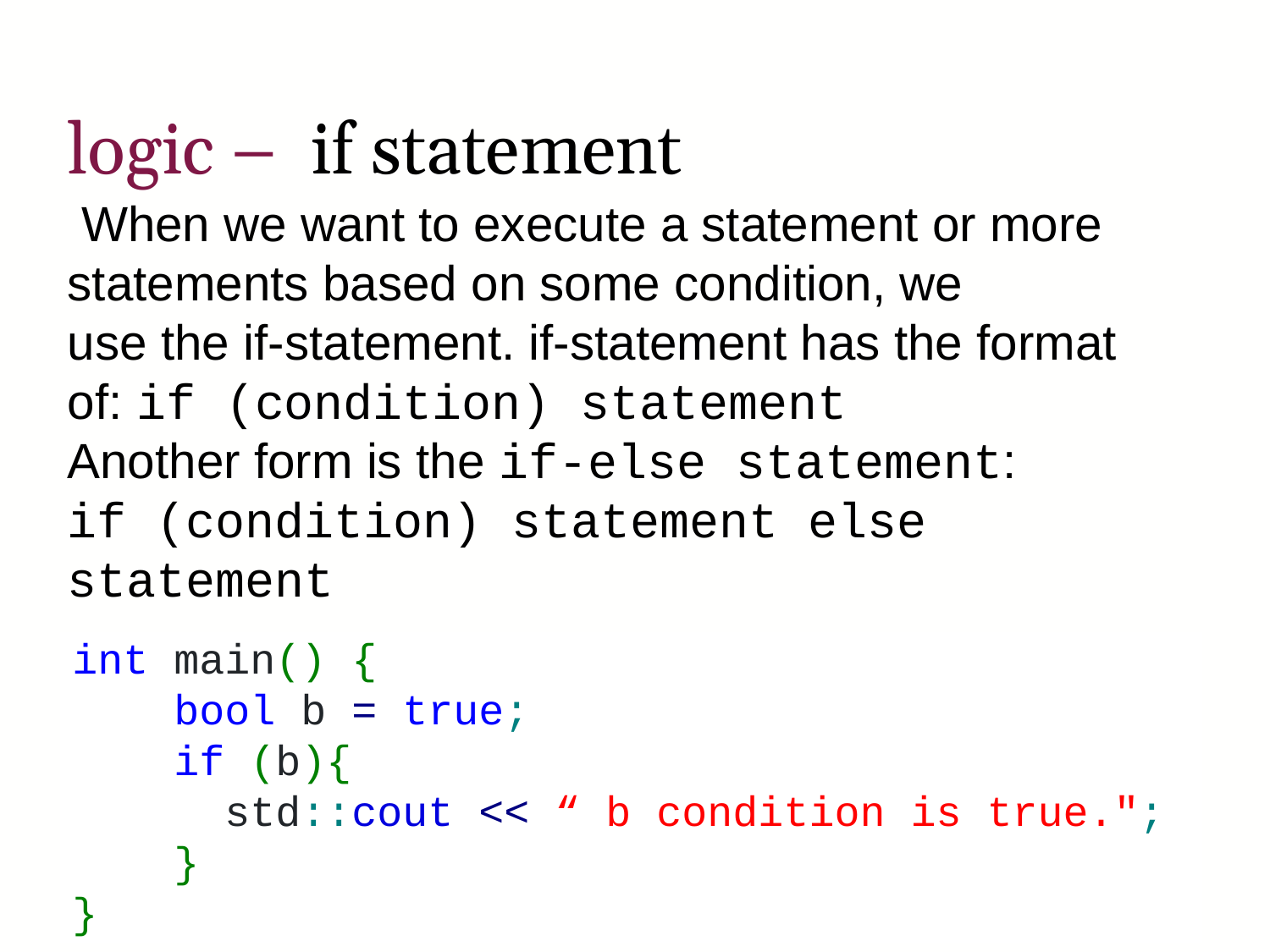

# logic –  if statement
 When we want to execute a statement or more statements based on some condition, we
use the if-statement. if-statement has the format of: if (condition) statement
Another form is the if-else statement:
if (condition) statement else statement
int main() {
    bool b = true;
    if (b){
      std::cout << “ b condition is true.";
    }
}